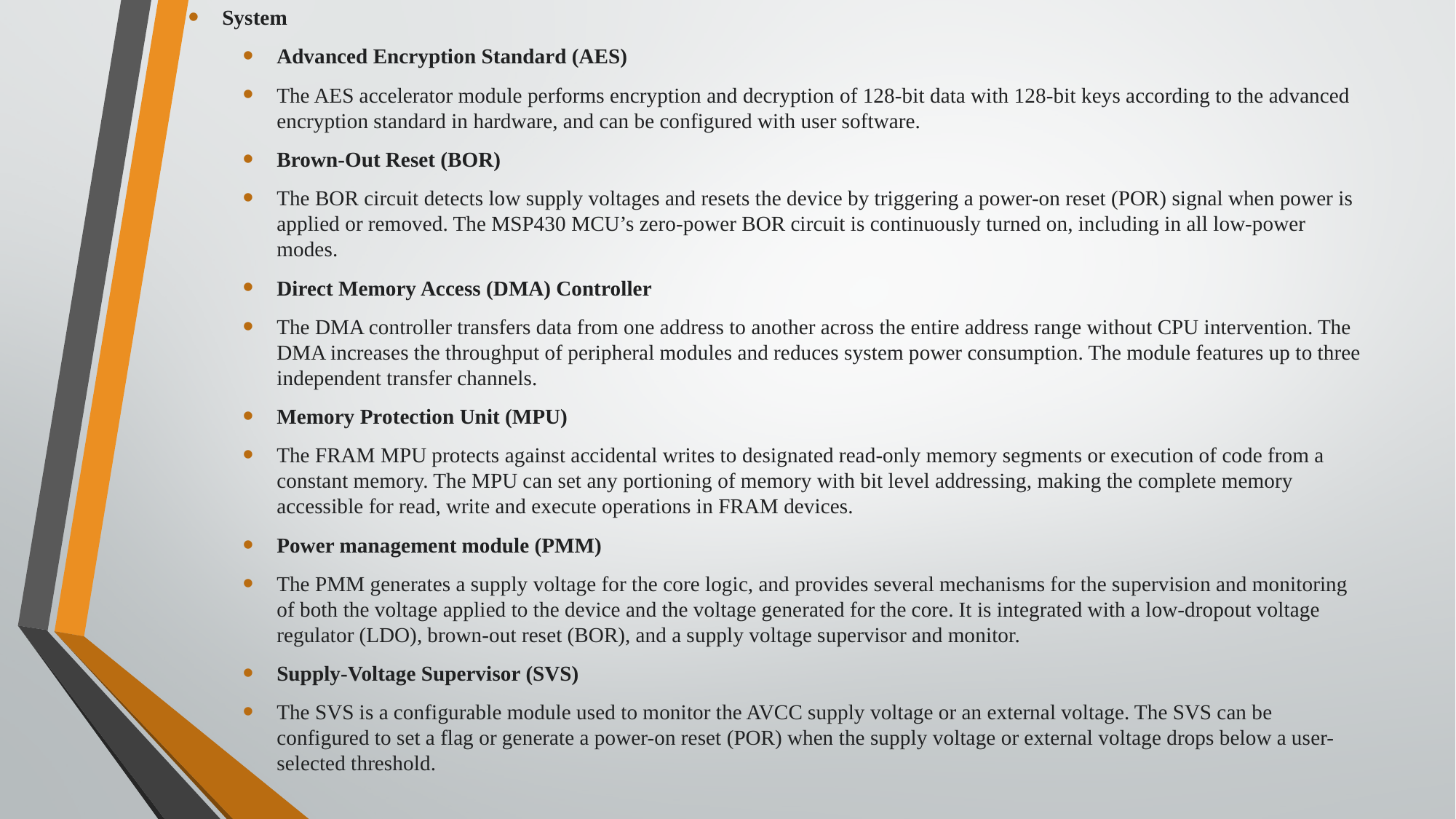

System
Advanced Encryption Standard (AES)
The AES accelerator module performs encryption and decryption of 128-bit data with 128-bit keys according to the advanced encryption standard in hardware, and can be configured with user software.
Brown-Out Reset (BOR)
The BOR circuit detects low supply voltages and resets the device by triggering a power-on reset (POR) signal when power is applied or removed. The MSP430 MCU’s zero-power BOR circuit is continuously turned on, including in all low-power modes.
Direct Memory Access (DMA) Controller
The DMA controller transfers data from one address to another across the entire address range without CPU intervention. The DMA increases the throughput of peripheral modules and reduces system power consumption. The module features up to three independent transfer channels.
Memory Protection Unit (MPU)
The FRAM MPU protects against accidental writes to designated read-only memory segments or execution of code from a constant memory. The MPU can set any portioning of memory with bit level addressing, making the complete memory accessible for read, write and execute operations in FRAM devices.
Power management module (PMM)
The PMM generates a supply voltage for the core logic, and provides several mechanisms for the supervision and monitoring of both the voltage applied to the device and the voltage generated for the core. It is integrated with a low-dropout voltage regulator (LDO), brown-out reset (BOR), and a supply voltage supervisor and monitor.
Supply-Voltage Supervisor (SVS)
The SVS is a configurable module used to monitor the AVCC supply voltage or an external voltage. The SVS can be configured to set a flag or generate a power-on reset (POR) when the supply voltage or external voltage drops below a user-selected threshold.